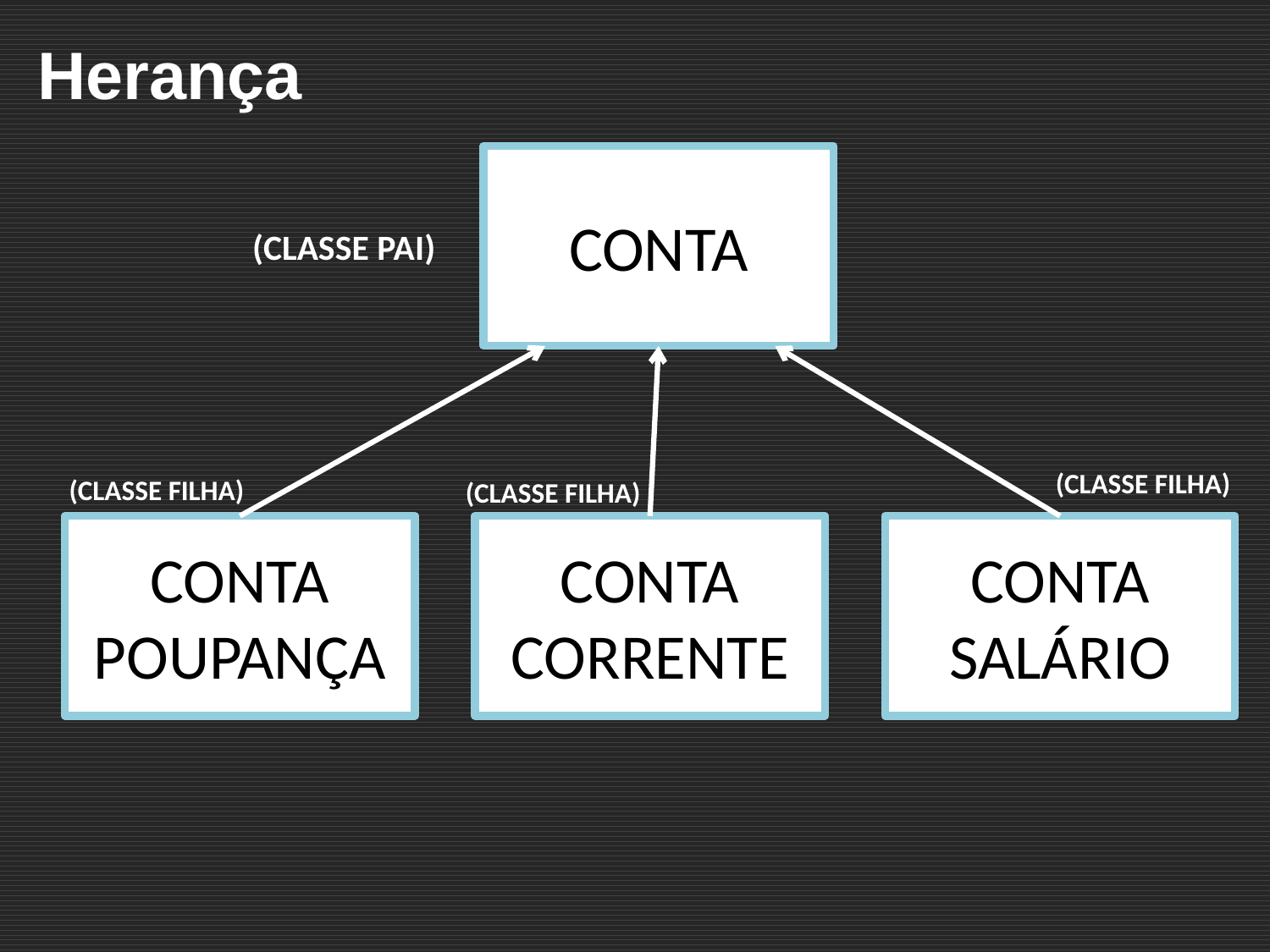

# Herança
CONTA
(CLASSE PAI)
(CLASSE FILHA)
(CLASSE FILHA)
(CLASSE FILHA)
CONTA POUPANÇA
CONTA CORRENTE
CONTA SALÁRIO